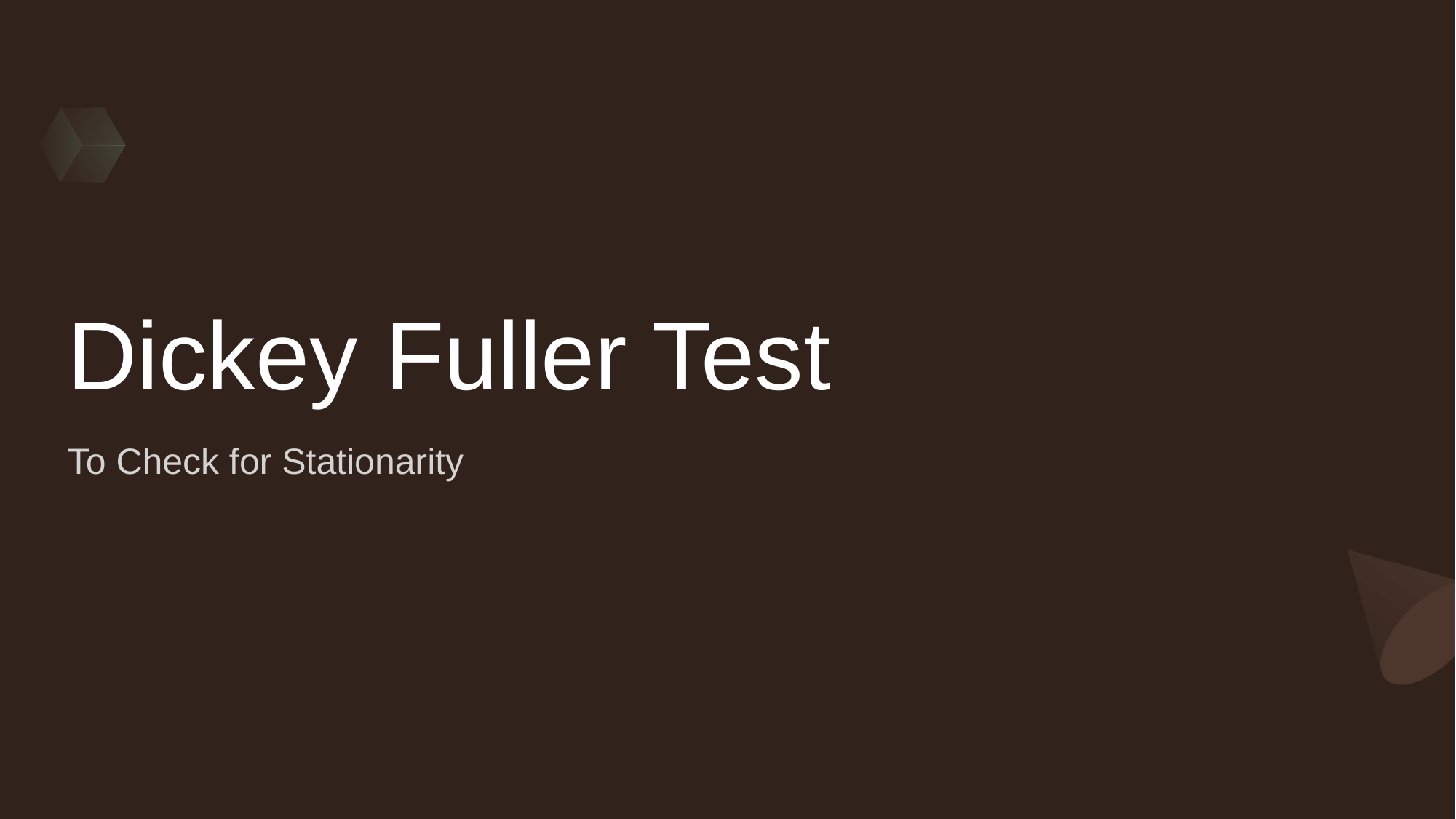

# Dickey Fuller Test
To Check for Stationarity